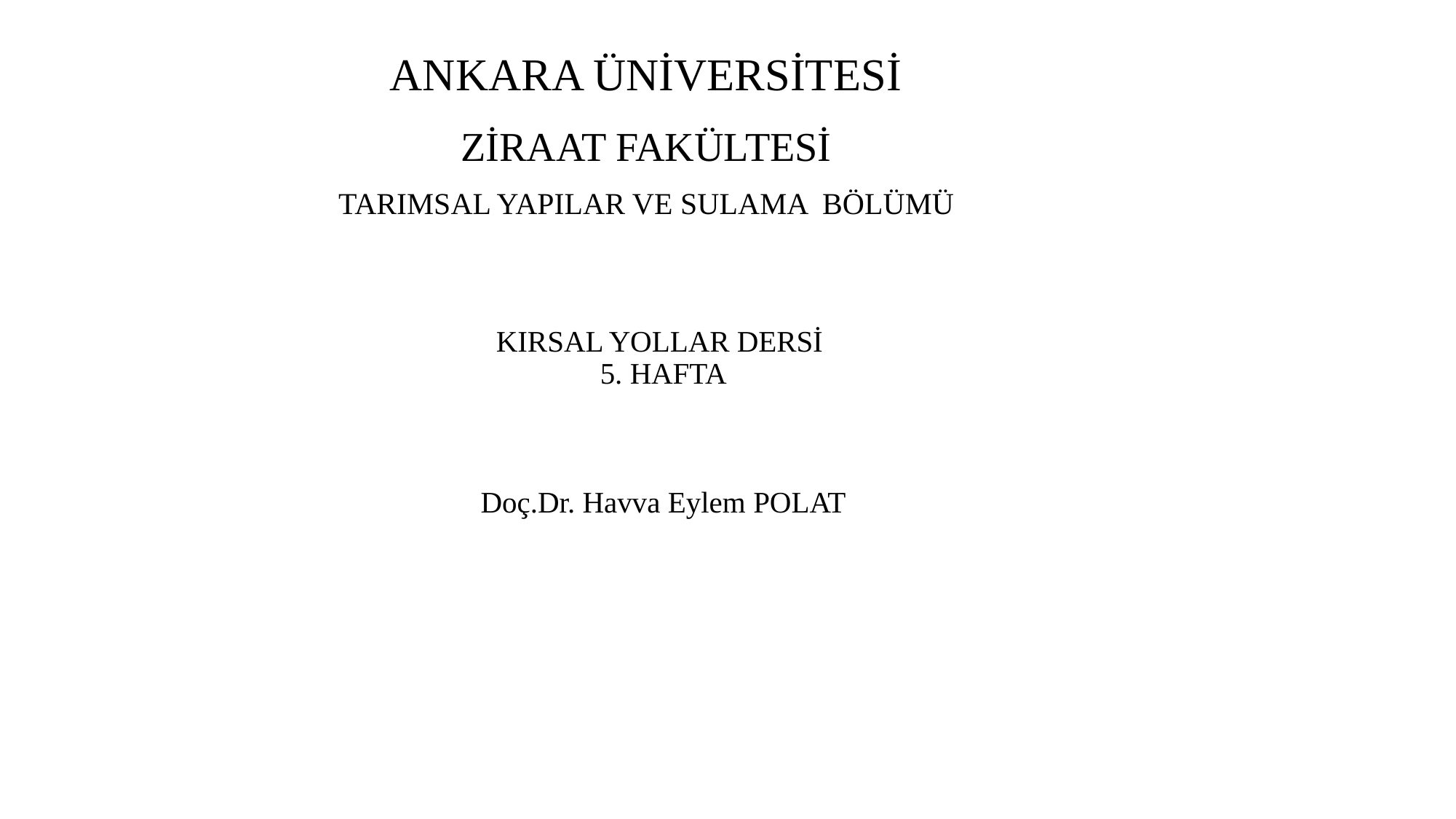

ANKARA ÜNİVERSİTESİ
ZİRAAT FAKÜLTESİ
TARIMSAL YAPILAR VE SULAMA  BÖLÜMÜ

# KIRSAL YOLLAR DERSİ 5. HAFTA Doç.Dr. Havva Eylem POLAT